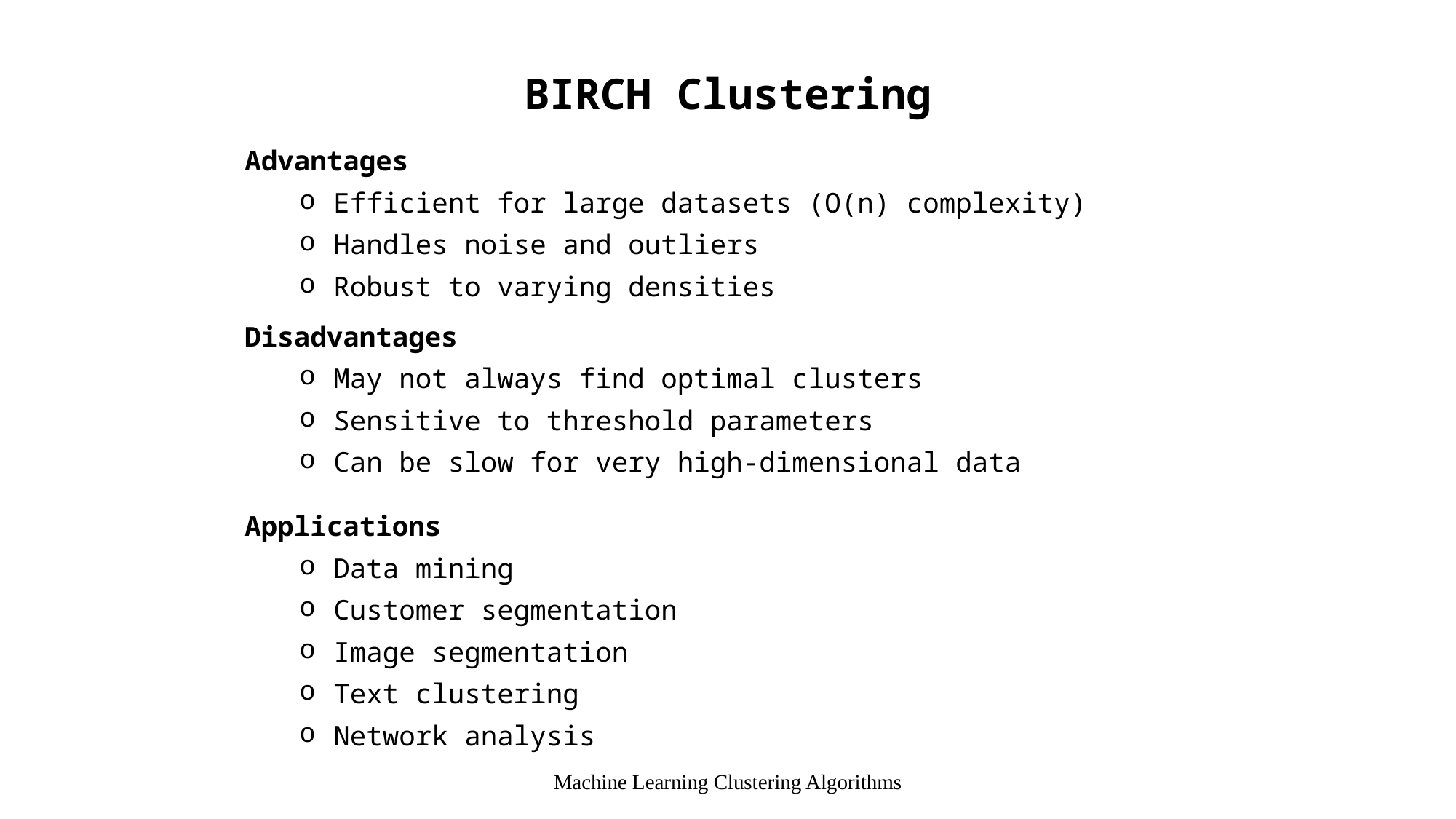

BIRCH Clustering
Advantages
Efficient for large datasets (O(n) complexity)
Handles noise and outliers
Robust to varying densities
Disadvantages
May not always find optimal clusters
Sensitive to threshold parameters
Can be slow for very high-dimensional data
Applications
Data mining
Customer segmentation
Image segmentation
Text clustering
Network analysis
Machine Learning Clustering Algorithms